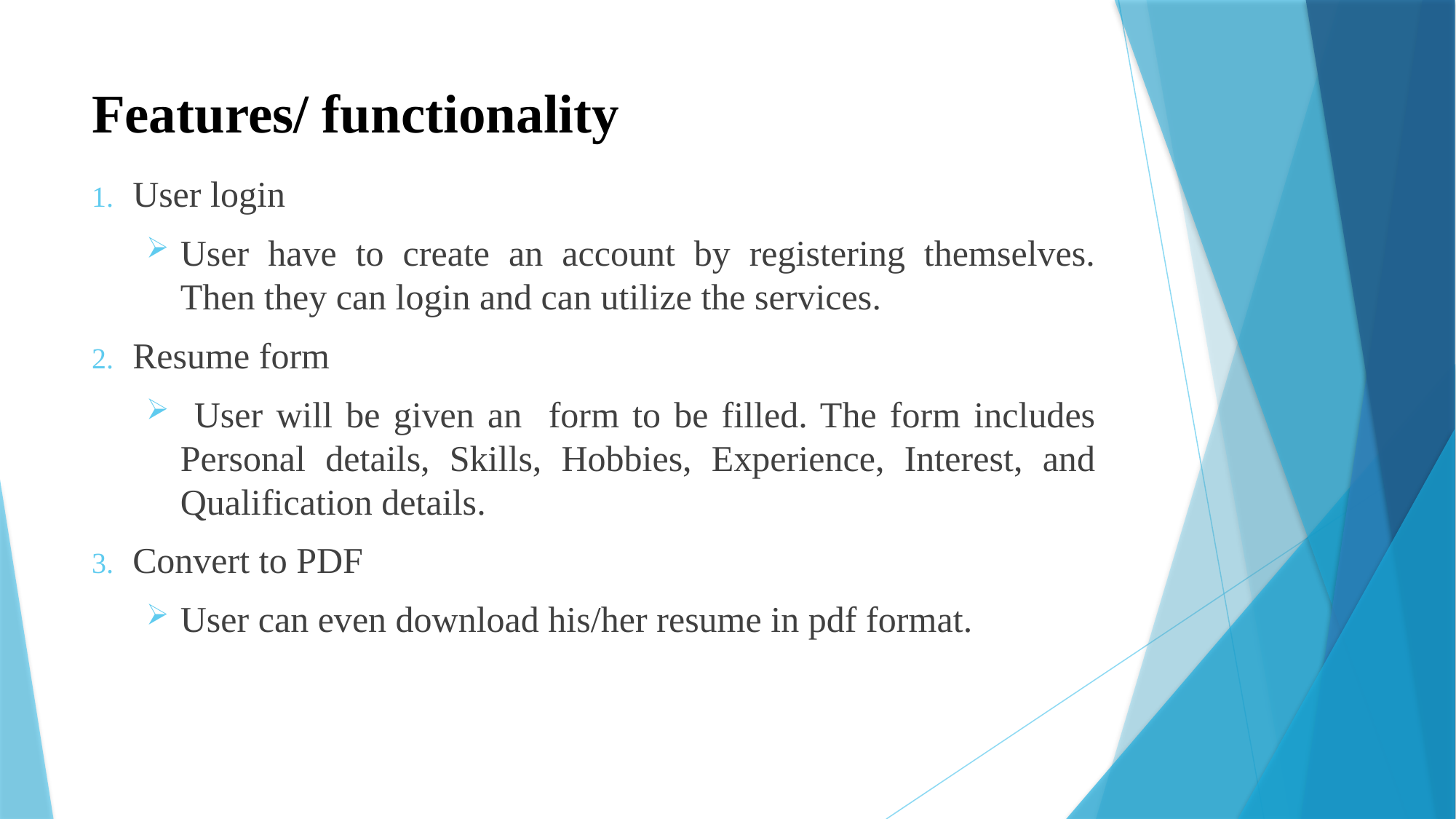

# Features/ functionality
User login
User have to create an account by registering themselves. Then they can login and can utilize the services.
Resume form
 User will be given an  form to be filled. The form includes Personal details, Skills, Hobbies, Experience, Interest, and Qualification details.
Convert to PDF
User can even download his/her resume in pdf format.